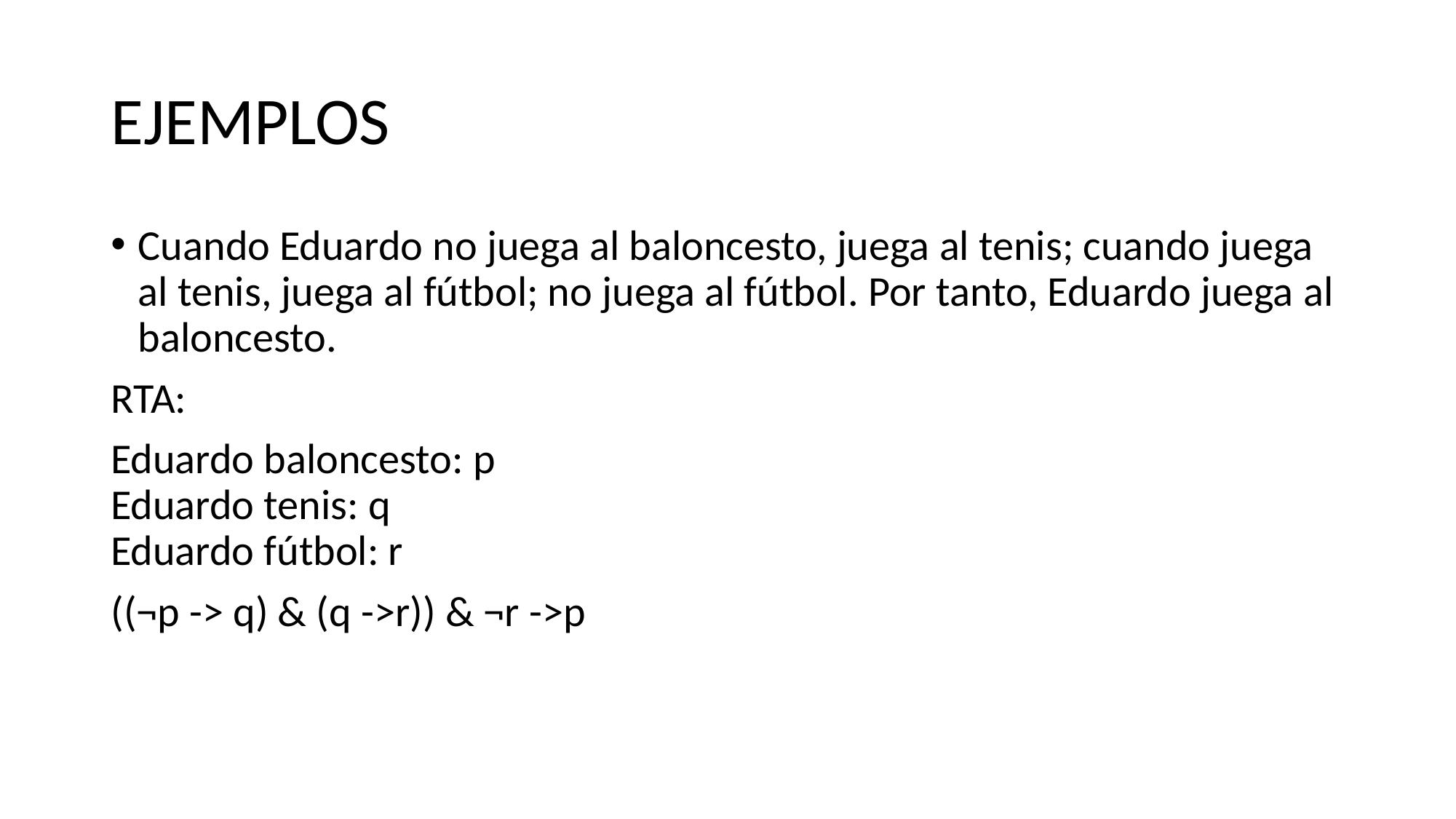

# EJEMPLOS
Cuando Eduardo no juega al baloncesto, juega al tenis; cuando juega al tenis, juega al fútbol; no juega al fútbol. Por tanto, Eduardo juega al baloncesto.
RTA:
Eduardo baloncesto: p
Eduardo tenis: q
Eduardo fútbol: r
((¬p -> q) & (q ->r)) & ¬r ->p